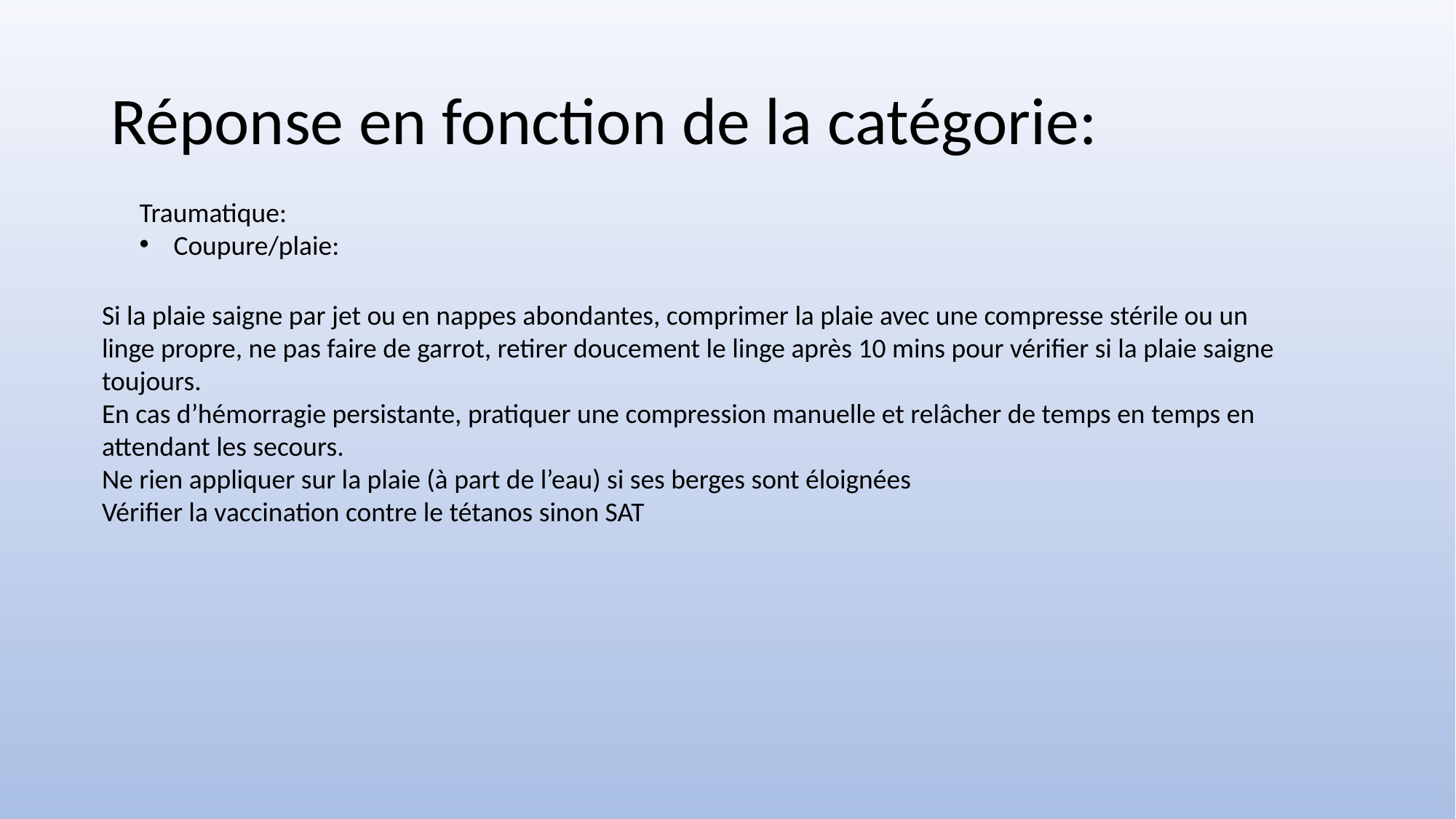

# Réponse en fonction de la catégorie:
Traumatique:
Coupure/plaie:

Si la plaie saigne par jet ou en nappes abondantes, comprimer la plaie avec une compresse stérile ou un linge propre, ne pas faire de garrot, retirer doucement le linge après 10 mins pour vérifier si la plaie saigne toujours.
En cas d’hémorragie persistante, pratiquer une compression manuelle et relâcher de temps en temps en attendant les secours.
Ne rien appliquer sur la plaie (à part de l’eau) si ses berges sont éloignées
Vérifier la vaccination contre le tétanos sinon SAT